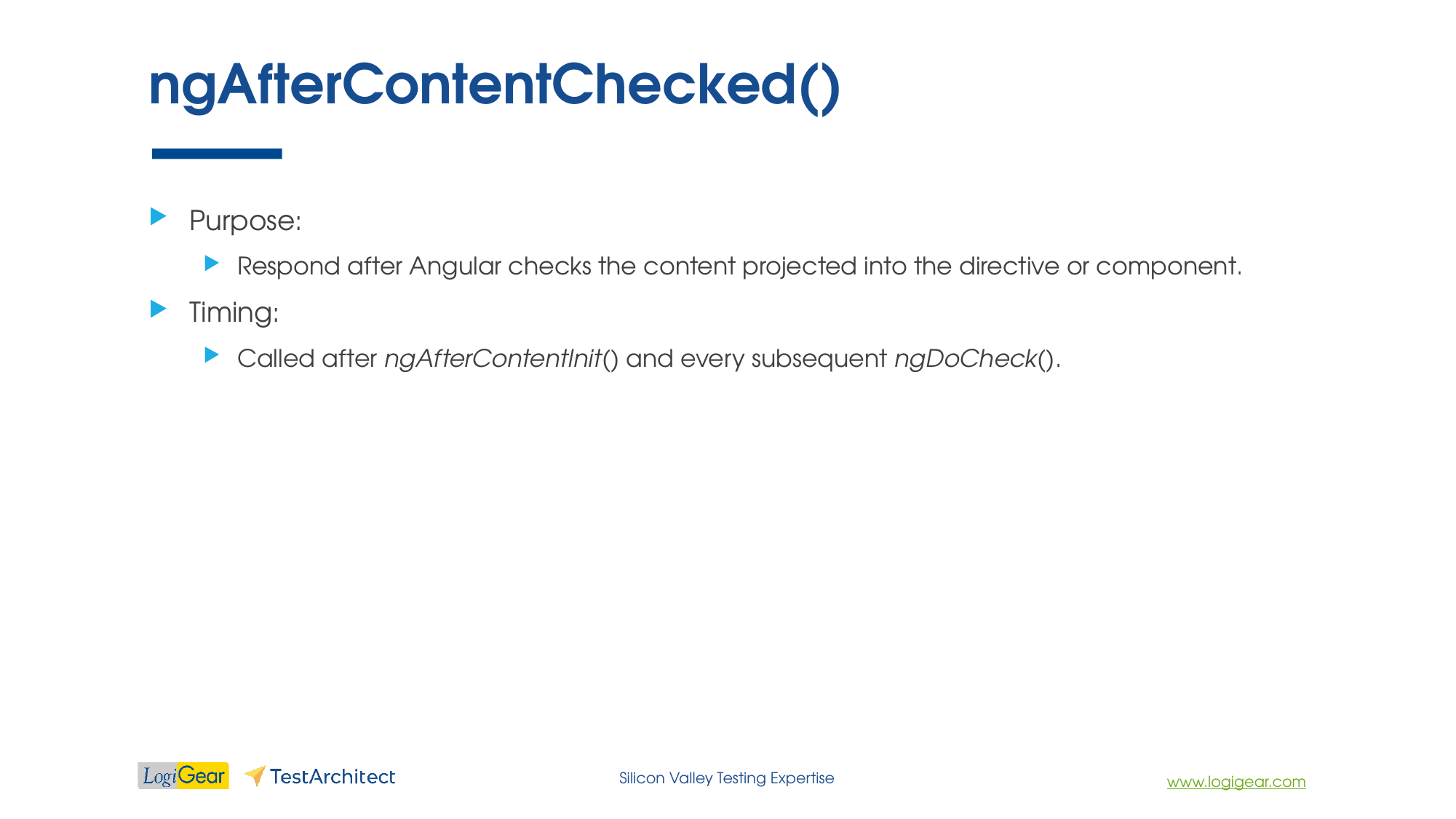

# ngAfterContentChecked()
Purpose:
Respond after Angular checks the content projected into the directive or component.
Timing:
Called after ngAfterContentInit() and every subsequent ngDoCheck().